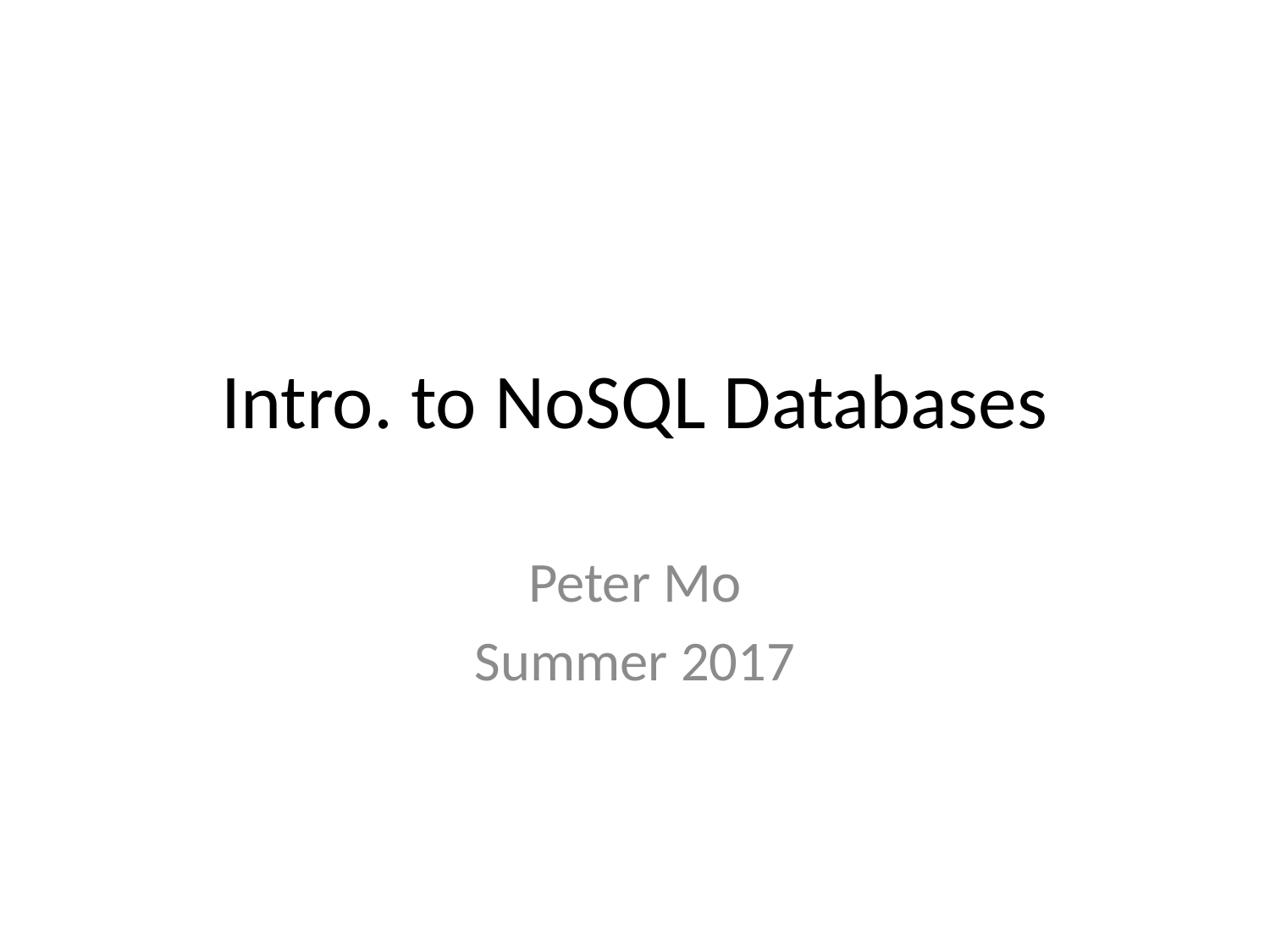

# Intro. to NoSQL Databases
Peter Mo
Summer 2017